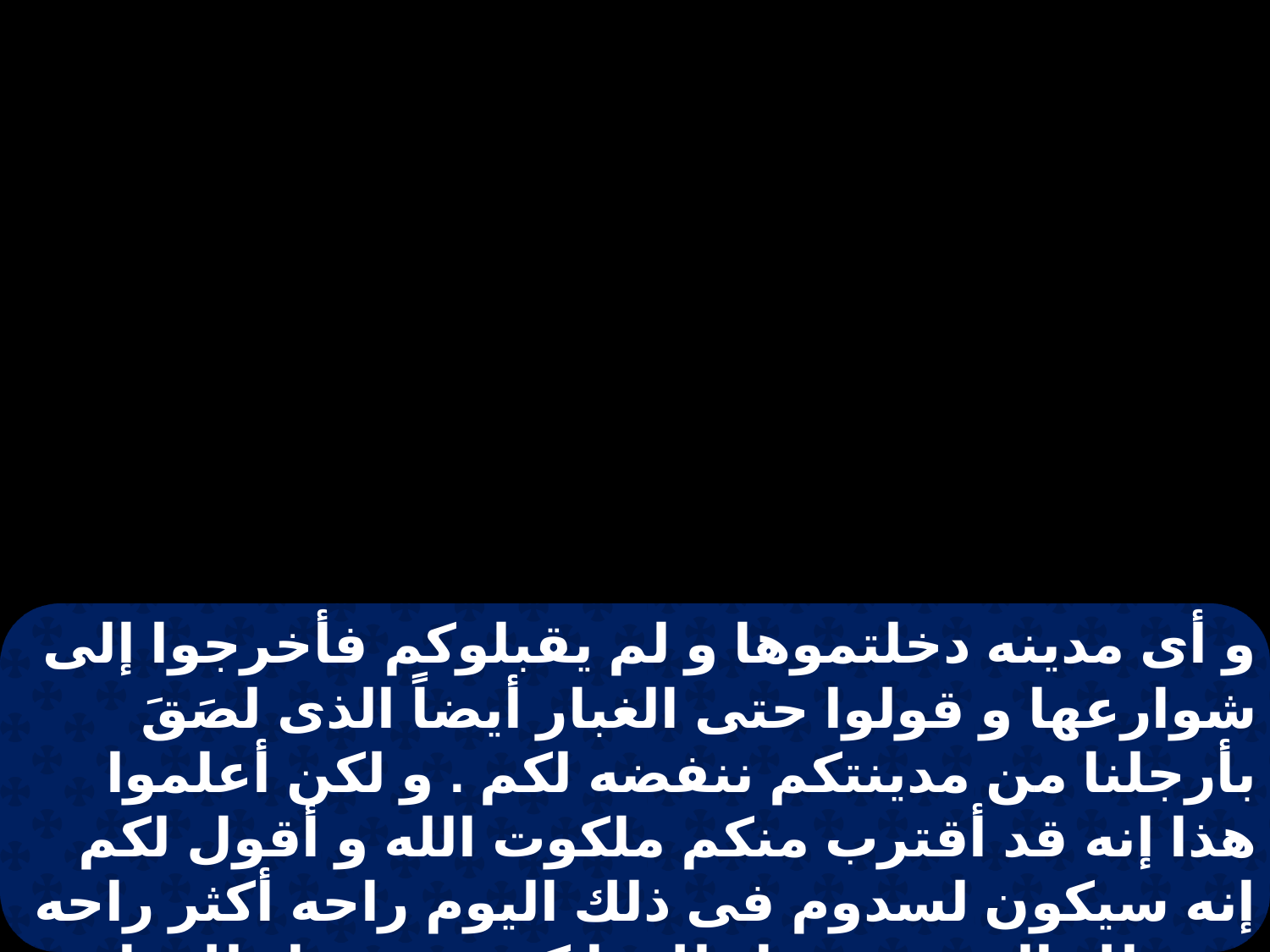

و أى مدينه دخلتموها و لم يقبلوكم فأخرجوا إلى شوارعها و قولوا حتى الغبار أيضاً الذى لصَقَ بأرجلنا من مدينتكم ننفضه لكم . و لكن أعلموا هذا إنه قد أقترب منكم ملكوت الله و أقول لكم إنه سيكون لسدوم فى ذلك اليوم راحه أكثر راحه من تلك المدينةِ . ويل لكِ يا كورزين ويل لكِ يا بيت صيدا لأنه لو صُنعت فى صور و صيدا هذه القوات التى صُنعت فيكما